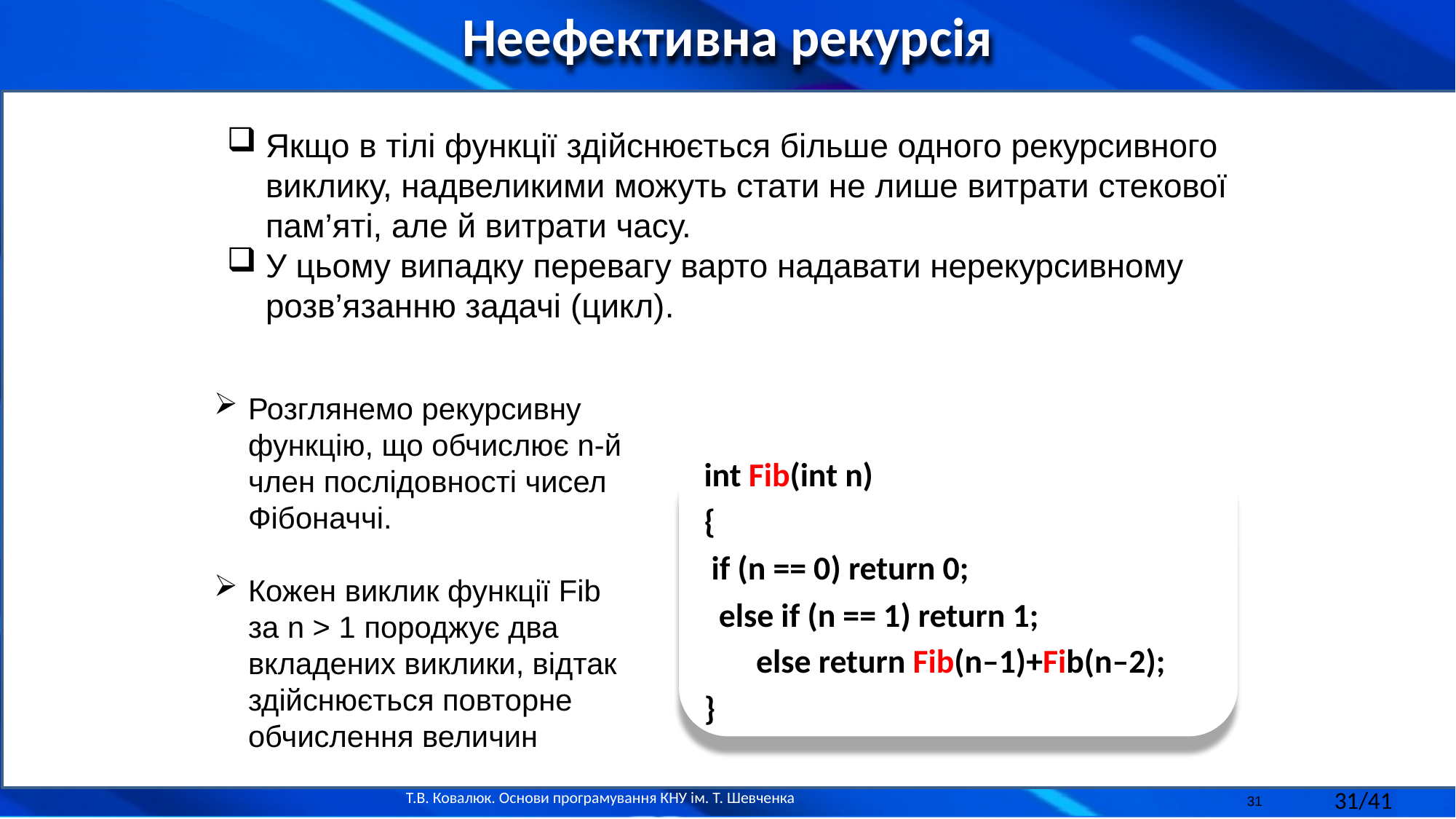

Неефективна рекурсія
Якщо в тілі функції здійснюється більше одного рекурсивного виклику, надвеликими можуть стати не лише витрати стекової пам’яті, але й витрати часу.
У цьому випадку перевагу варто надавати нерекурсивному розв’язанню задачі (цикл).
Розглянемо рекурсивну функцію, що обчислює n­-й член послідовності чисел Фібоначчі.

Кожен виклик функції Fib
за n > 1 породжує два вкладених виклики, відтак здійснюється повторне обчислення величин
int Fib(int n)
{
 if (n == 0) return 0;
  else if (n == 1) return 1;
       else return Fib(n–1)+Fib(n–2);
}
31